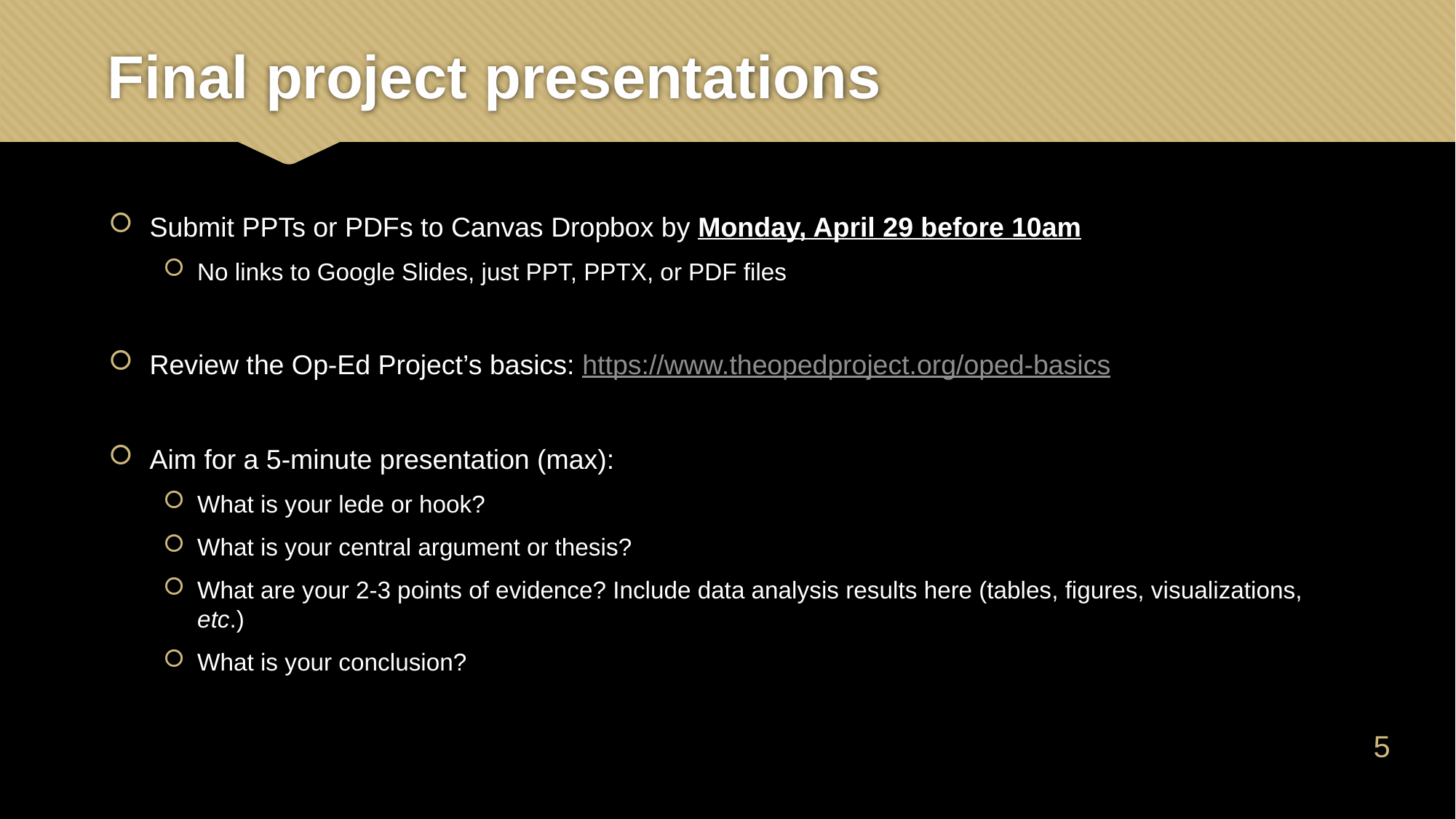

# Final project presentations
Submit PPTs or PDFs to Canvas Dropbox by Monday, April 29 before 10am
No links to Google Slides, just PPT, PPTX, or PDF files

Review the Op-Ed Project’s basics: https://www.theopedproject.org/oped-basics

Aim for a 5-minute presentation (max):
What is your lede or hook?
What is your central argument or thesis?
What are your 2-3 points of evidence? Include data analysis results here (tables, figures, visualizations, etc.)
What is your conclusion?
5